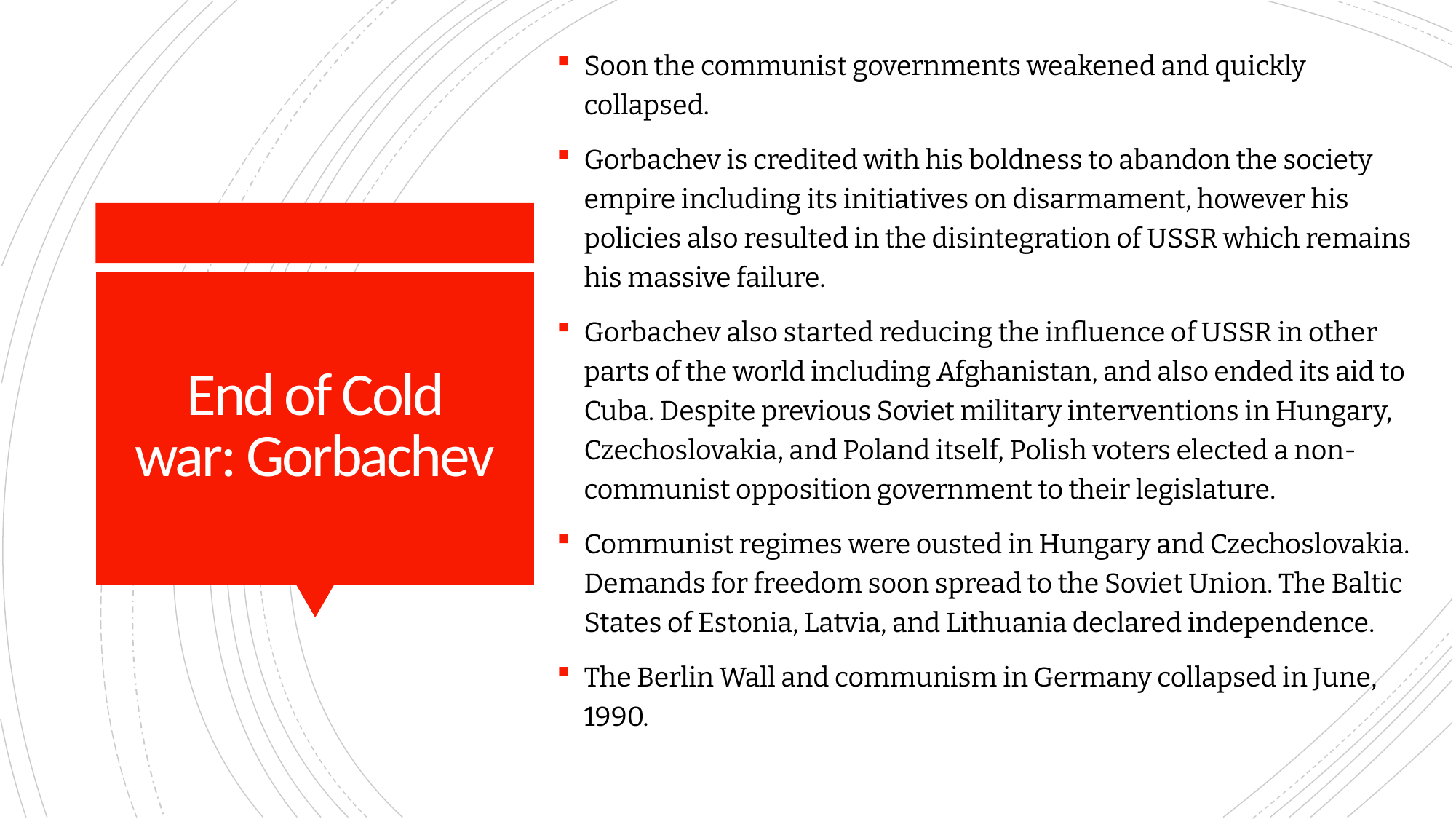

Soon the communist governments weakened and quickly collapsed.
Gorbachev is credited with his boldness to abandon the society empire including its initiatives on disarmament, however his policies also resulted in the disintegration of USSR which remains his massive failure.
Gorbachev also started reducing the influence of USSR in other parts of the world including Afghanistan, and also ended its aid to Cuba. Despite previous Soviet military interventions in Hungary, Czechoslovakia, and Poland itself, Polish voters elected a non-communist opposition government to their legislature.
Communist regimes were ousted in Hungary and Czechoslovakia. Demands for freedom soon spread to the Soviet Union. The Baltic States of Estonia, Latvia, and Lithuania declared independence.
The Berlin Wall and communism in Germany collapsed in June, 1990.

# End of Cold war: Gorbachev